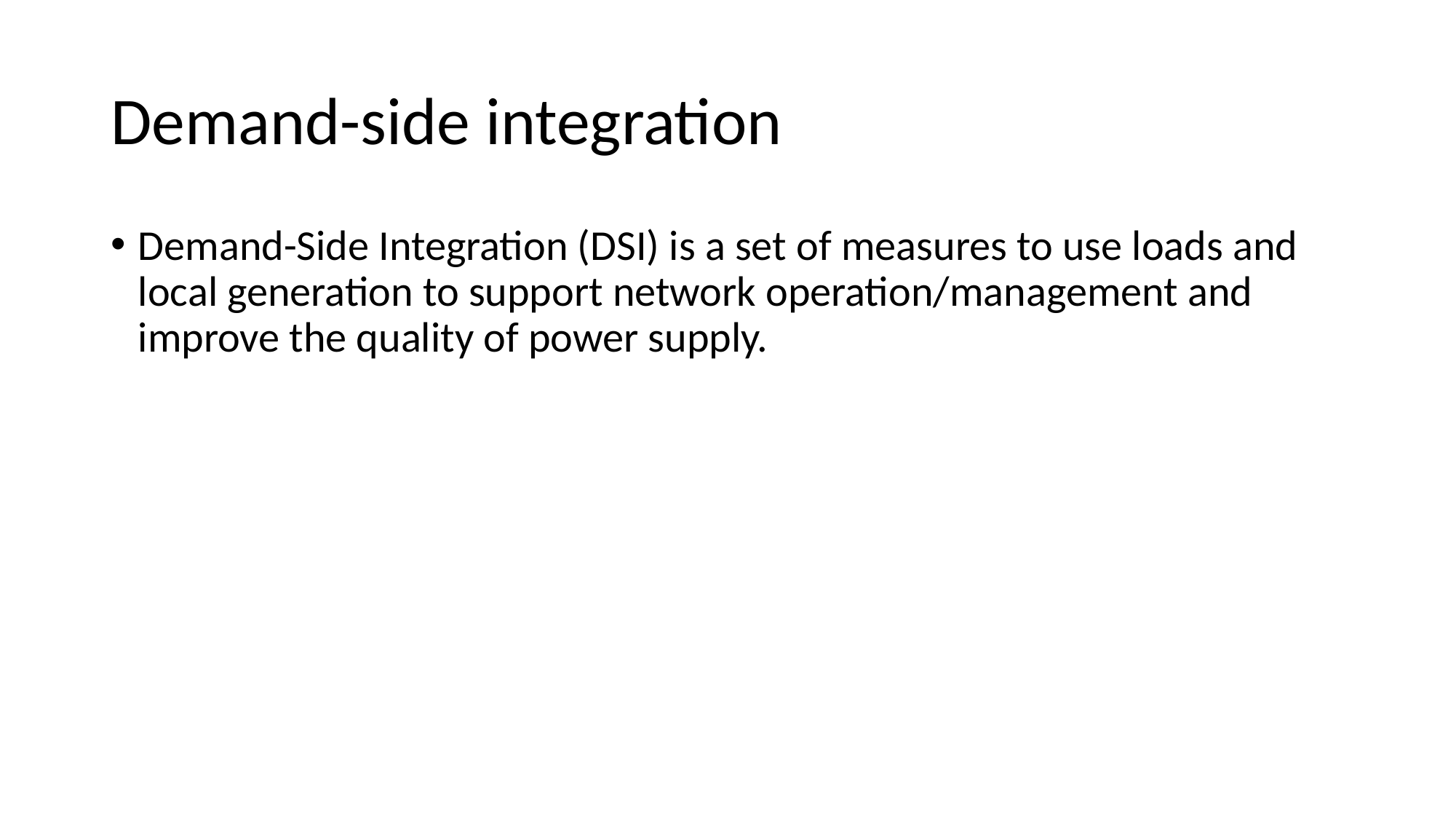

# Demand-side integration
Demand-Side Integration (DSI) is a set of measures to use loads and local generation to support network operation/management and improve the quality of power supply.